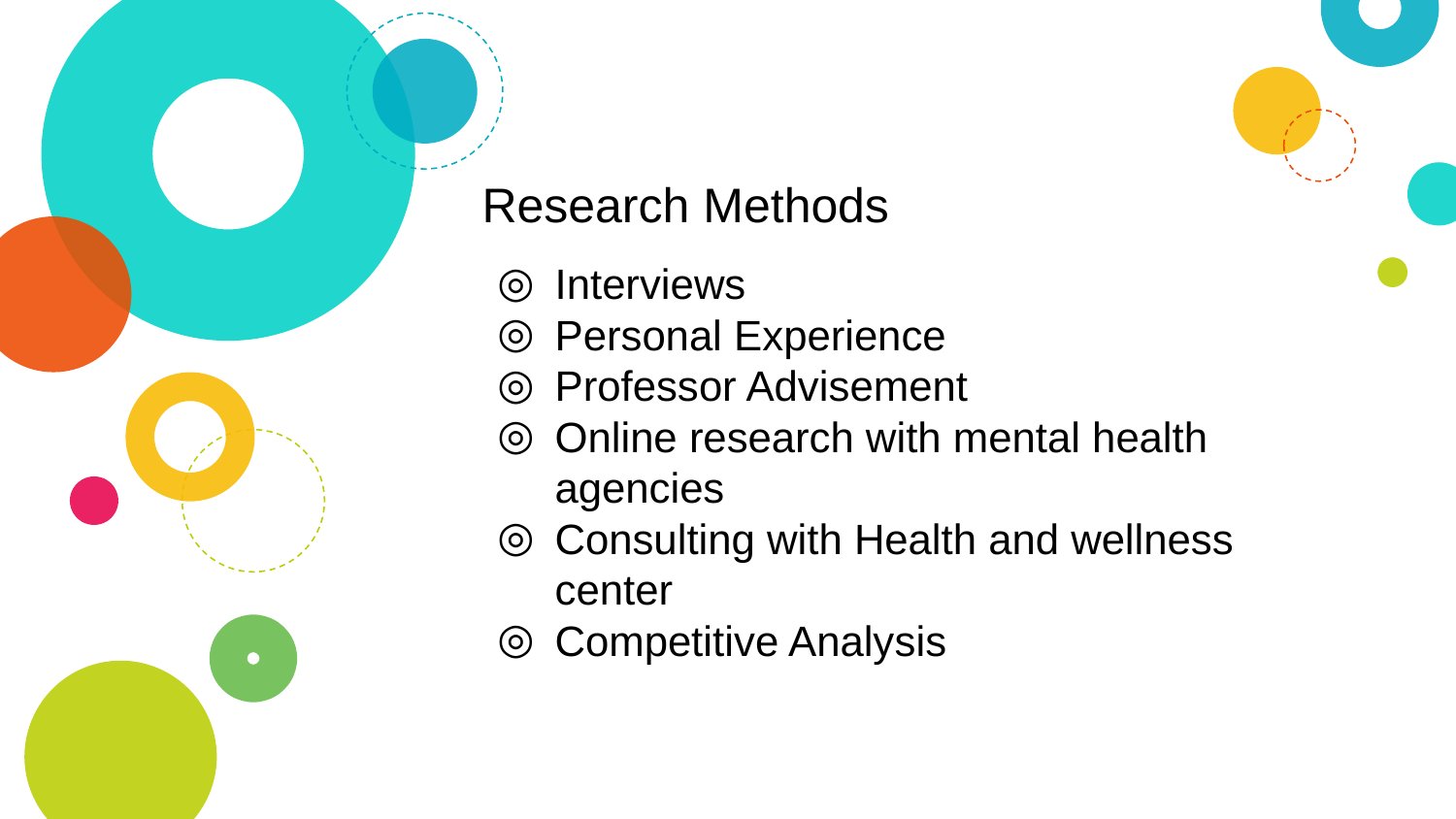

# Research Methods
Interviews
Personal Experience
Professor Advisement
Online research with mental health agencies
Consulting with Health and wellness center
Competitive Analysis